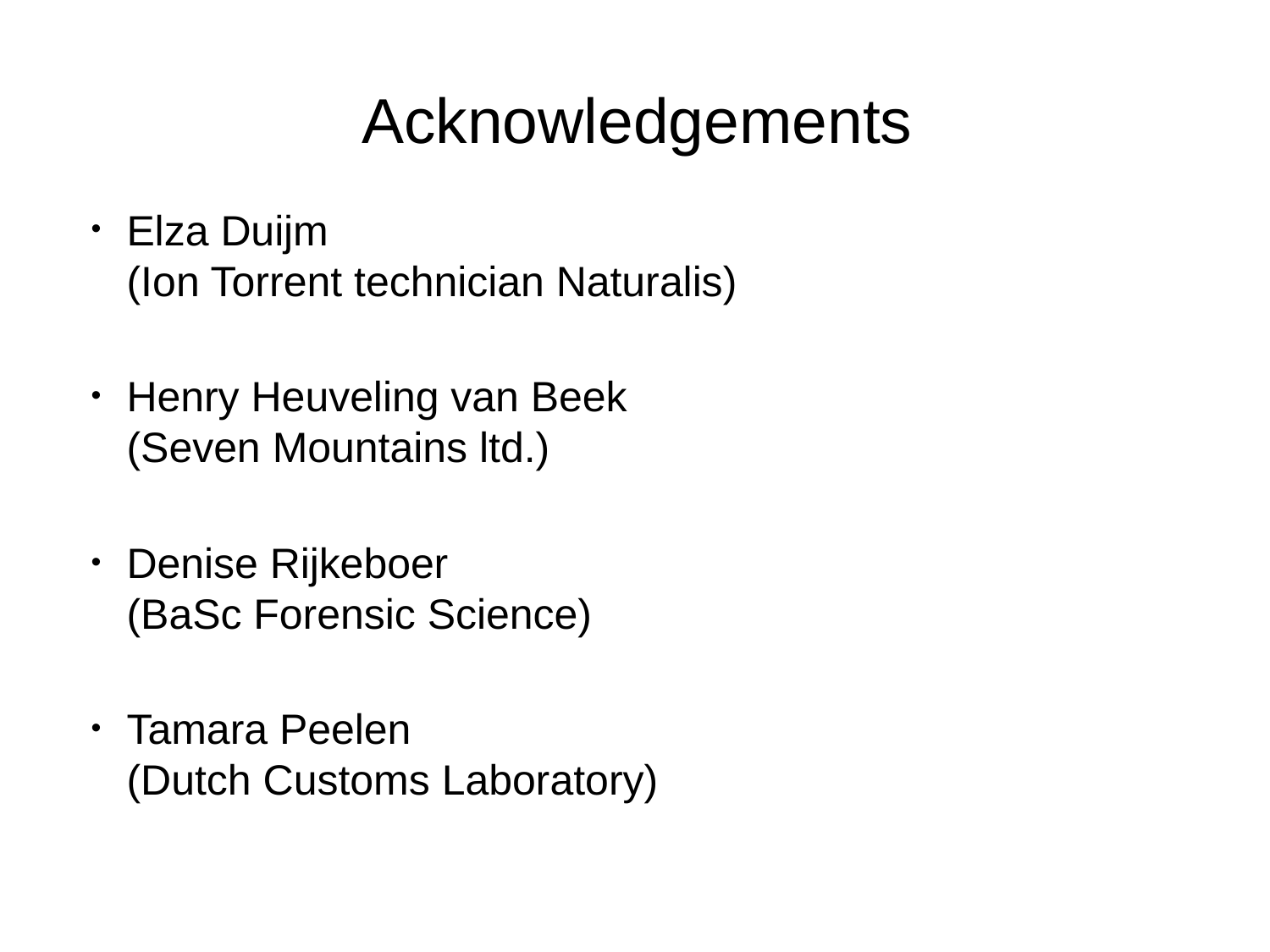

Acknowledgements
Elza Duijm                                (Ion Torrent technician Naturalis)

Henry Heuveling van Beek (Seven Mountains ltd.)

Denise Rijkeboer                      (BaSc Forensic Science)

Tamara Peelen                      (Dutch Customs Laboratory)